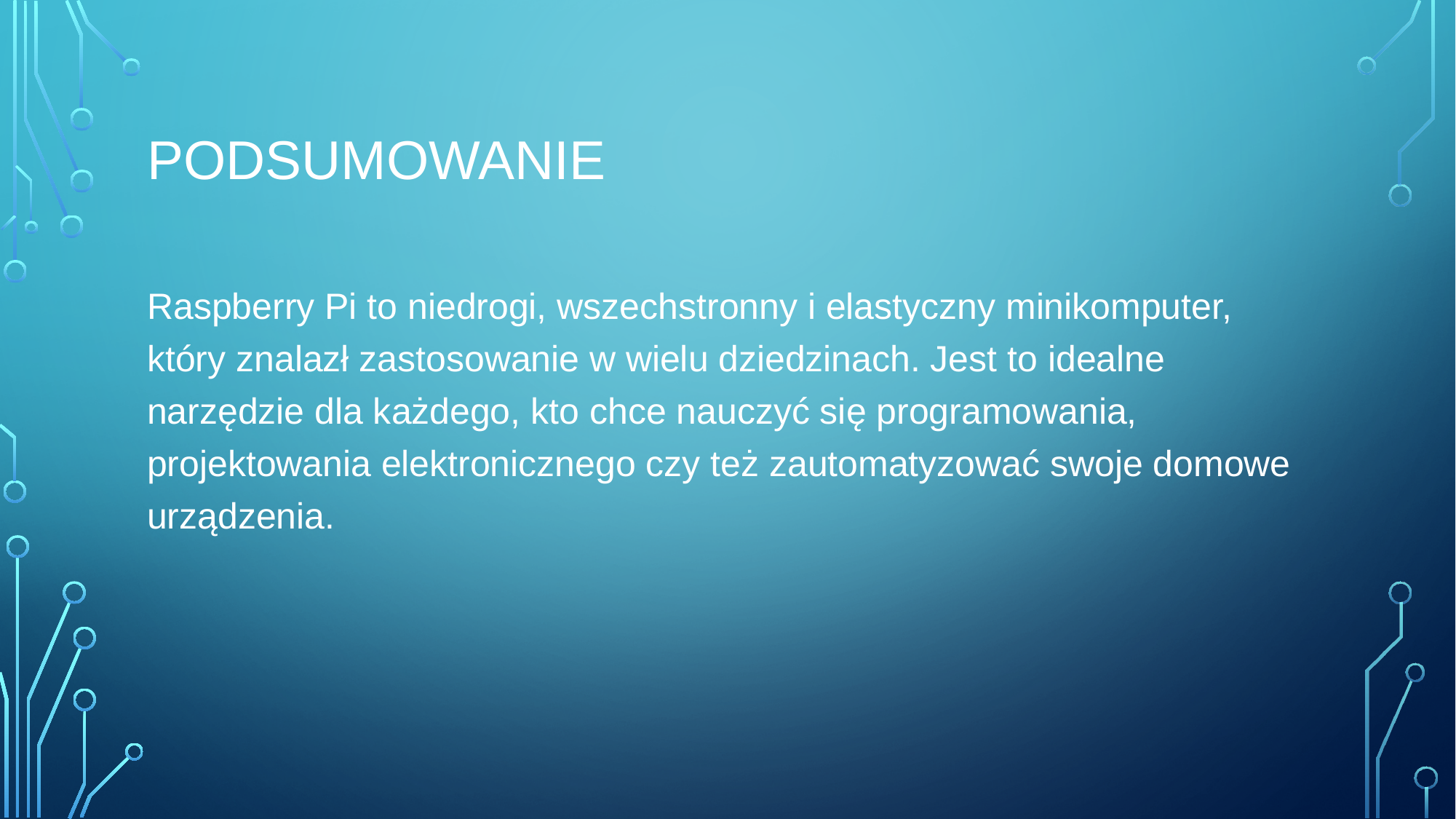

# Podsumowanie
Raspberry Pi to niedrogi, wszechstronny i elastyczny minikomputer, który znalazł zastosowanie w wielu dziedzinach. Jest to idealne narzędzie dla każdego, kto chce nauczyć się programowania, projektowania elektronicznego czy też zautomatyzować swoje domowe urządzenia.